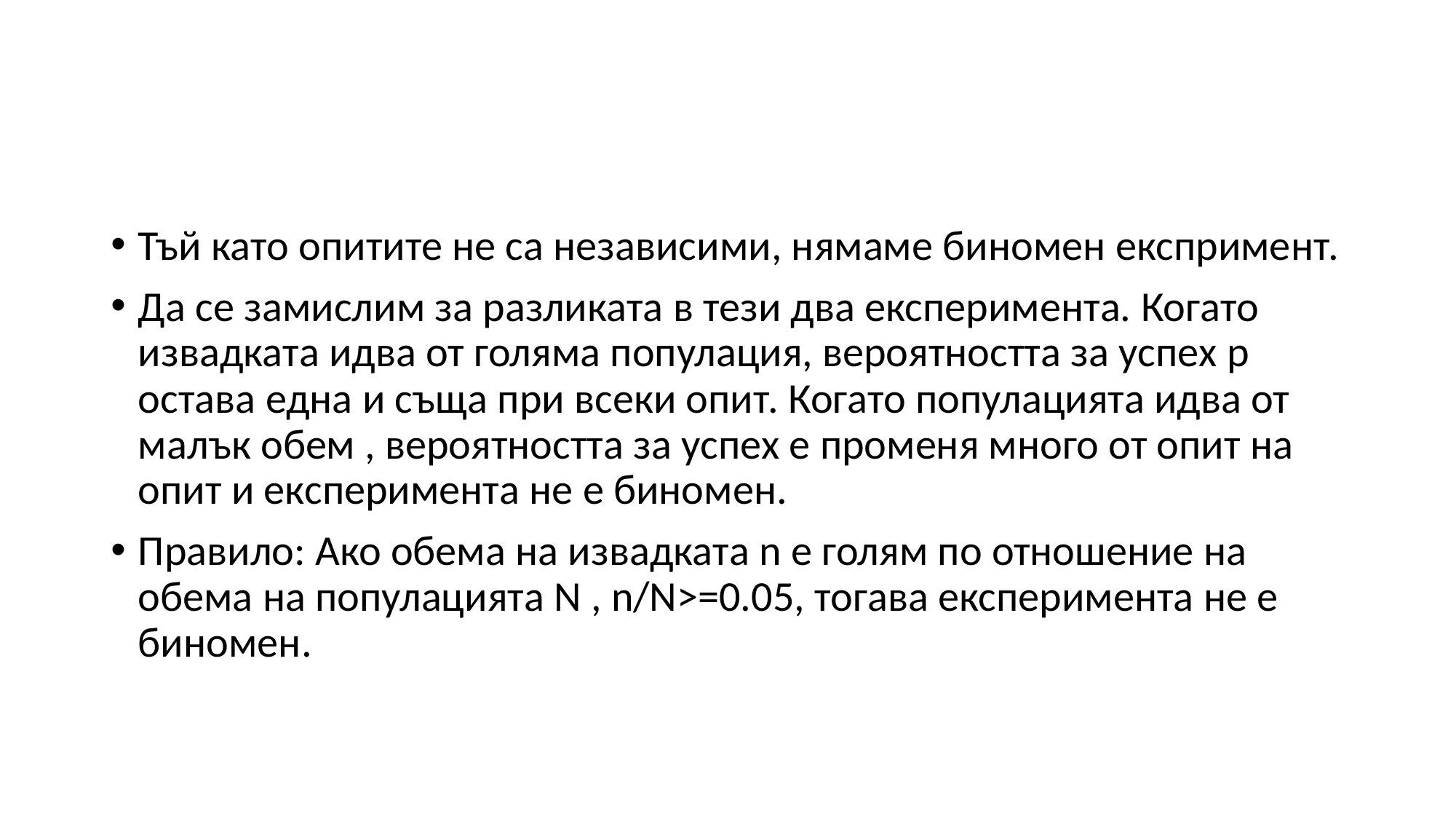

#
Тъй като опитите не са независими, нямаме биномен експримент.
Да се замислим за разликата в тези два експеримента. Когато извадката идва от голяма популация, вероятността за успех p остава една и съща при всеки опит. Когато популацията идва от малък обем , вероятността за успех е променя много от опит на опит и експеримента не е биномен.
Правило: Ако обема на извадката n е голям по отношение на обема на популацията N , n/N>=0.05, тогава експеримента не е биномен.